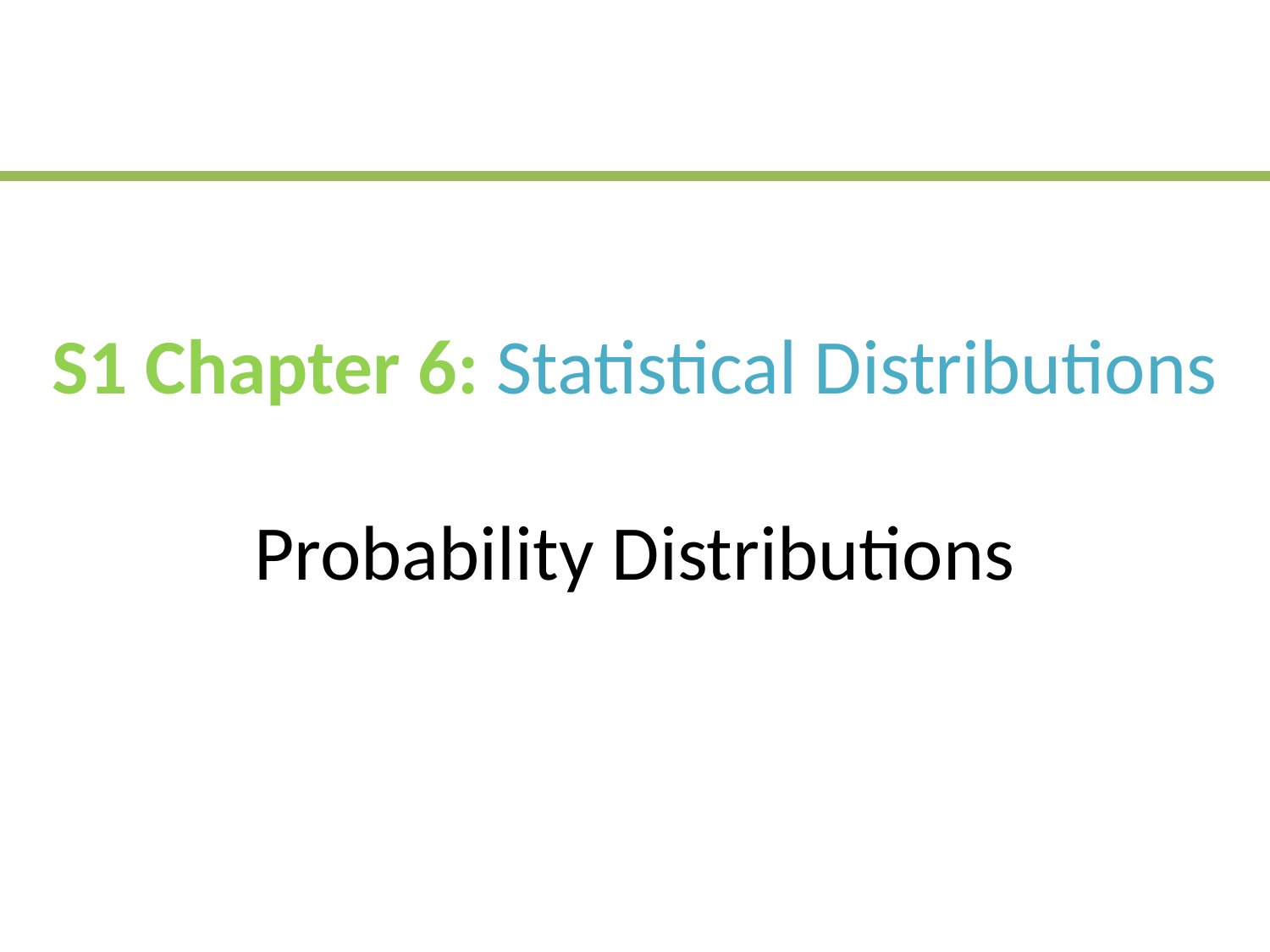

# S1 Chapter 6: Statistical Distributions Probability Distributions